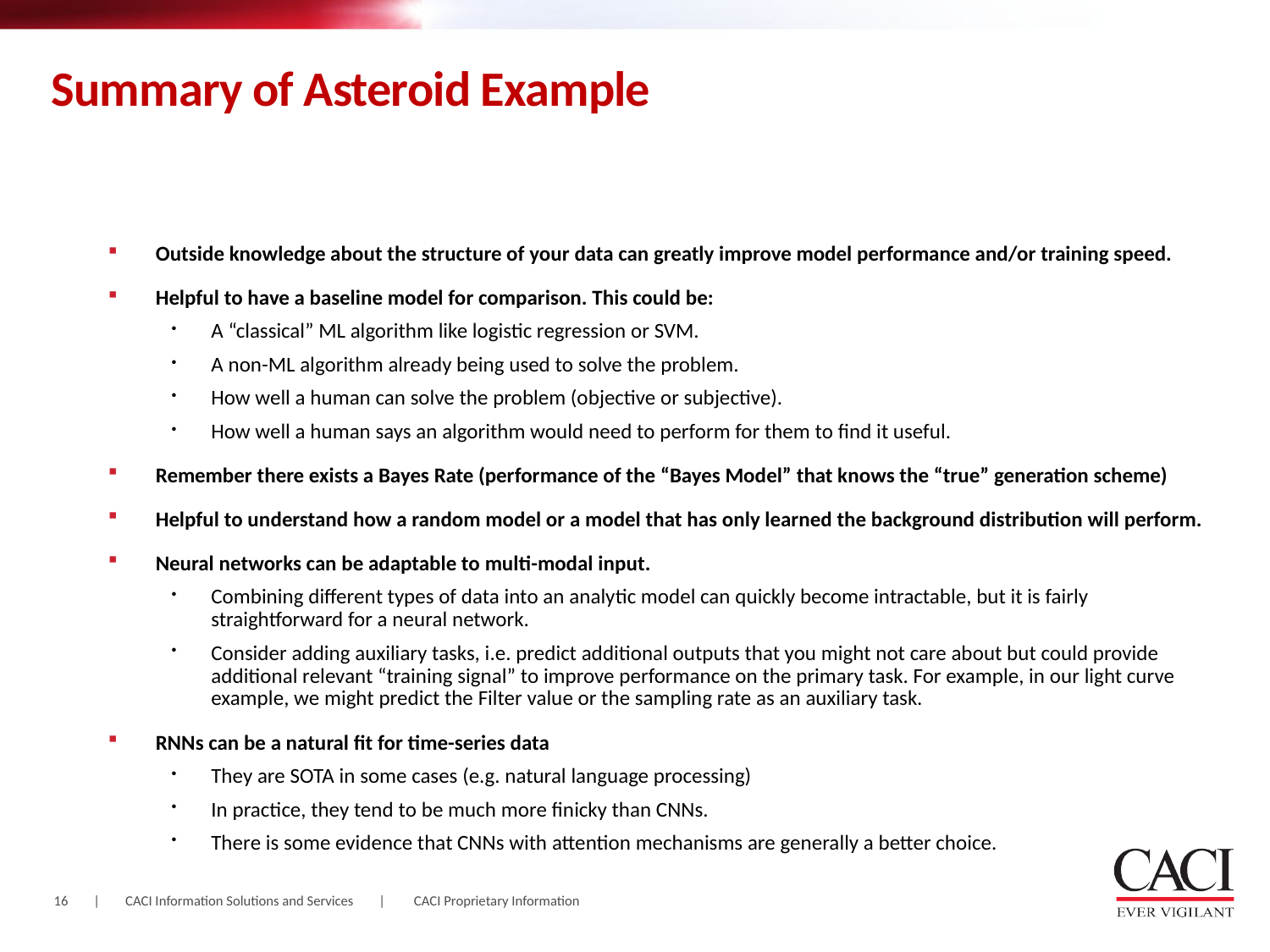

# Summary of Asteroid Example
Outside knowledge about the structure of your data can greatly improve model performance and/or training speed.
Helpful to have a baseline model for comparison. This could be:
A “classical” ML algorithm like logistic regression or SVM.
A non-ML algorithm already being used to solve the problem.
How well a human can solve the problem (objective or subjective).
How well a human says an algorithm would need to perform for them to find it useful.
Remember there exists a Bayes Rate (performance of the “Bayes Model” that knows the “true” generation scheme)
Helpful to understand how a random model or a model that has only learned the background distribution will perform.
Neural networks can be adaptable to multi-modal input.
Combining different types of data into an analytic model can quickly become intractable, but it is fairly straightforward for a neural network.
Consider adding auxiliary tasks, i.e. predict additional outputs that you might not care about but could provide additional relevant “training signal” to improve performance on the primary task. For example, in our light curve example, we might predict the Filter value or the sampling rate as an auxiliary task.
RNNs can be a natural fit for time-series data
They are SOTA in some cases (e.g. natural language processing)
In practice, they tend to be much more finicky than CNNs.
There is some evidence that CNNs with attention mechanisms are generally a better choice.